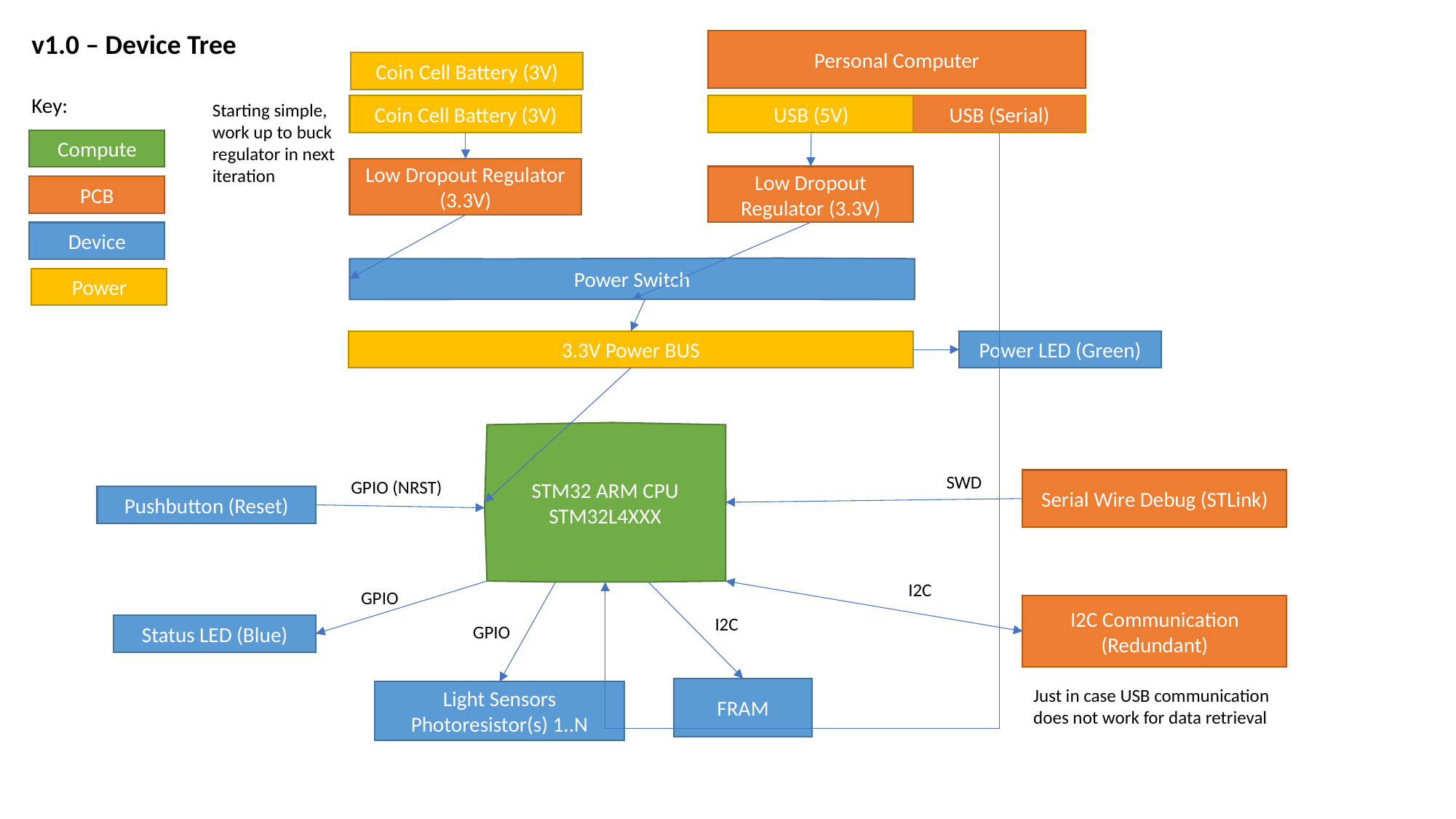

v1.0 – Device Tree
Personal Computer
Coin Cell Battery (3V)
Key:
Starting simple, work up to buck regulator in next iteration
Coin Cell Battery (3V)
USB (5V)
USB (Serial)
Compute
Low Dropout Regulator (3.3V)
Low Dropout Regulator (3.3V)
PCB
Device
Power Switch
Power
Power LED (Green)
3.3V Power BUS
STM32 ARM CPU
STM32L4XXX
SWD
Serial Wire Debug (STLink)
GPIO (NRST)
Pushbutton (Reset)
I2C
GPIO
I2C Communication
(Redundant)
I2C
GPIO
Status LED (Blue)
FRAM
Just in case USB communication does not work for data retrieval
Light Sensors
Photoresistor(s) 1..N